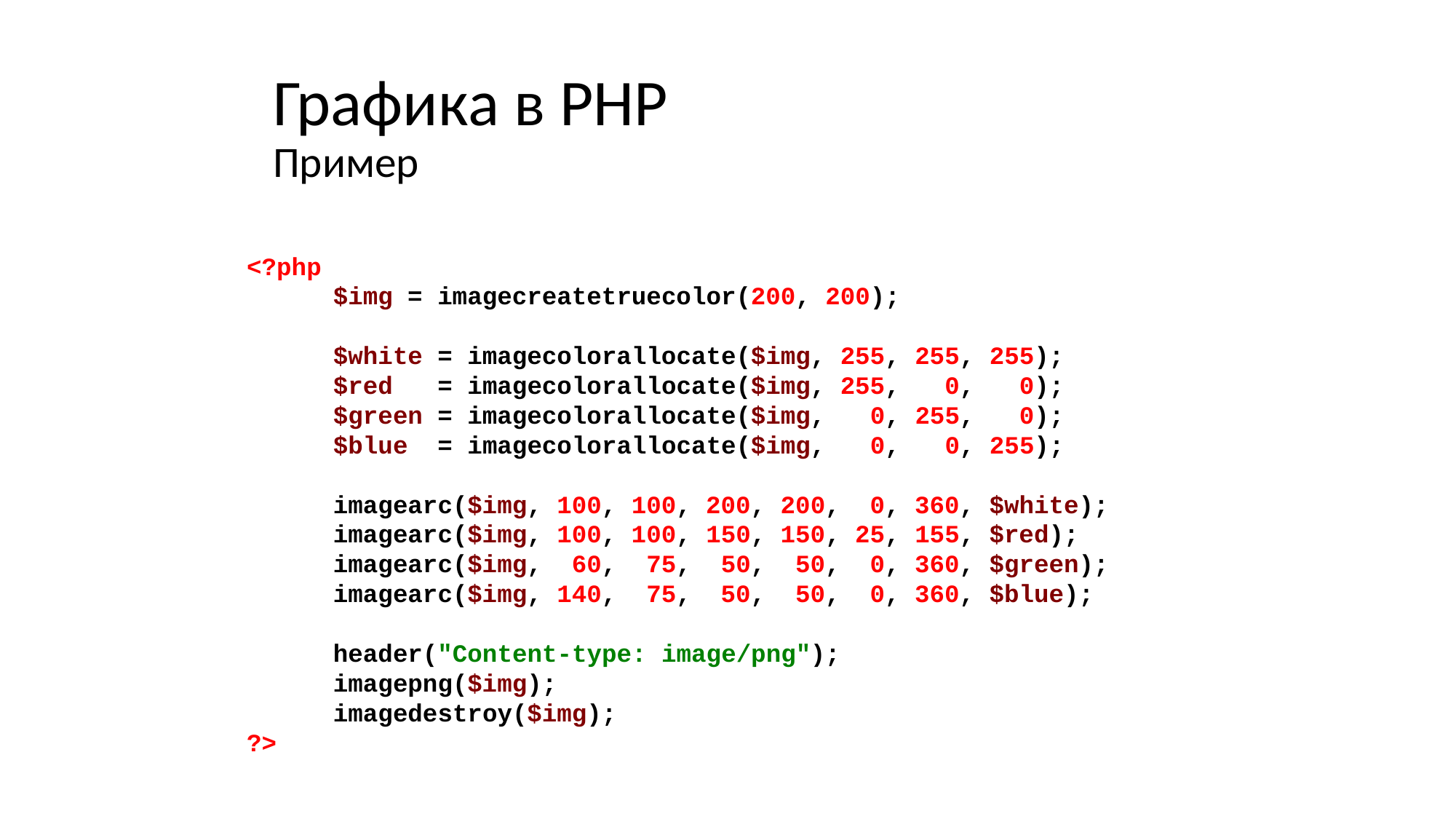

# Графика в PHP Пример
<?php
	$img = imagecreatetruecolor(200, 200);

	$white = imagecolorallocate($img, 255, 255, 255);
	$red   = imagecolorallocate($img, 255,   0,   0);
	$green = imagecolorallocate($img,   0, 255,   0);
	$blue  = imagecolorallocate($img,   0,   0, 255);

	imagearc($img, 100, 100, 200, 200,  0, 360, $white);
	imagearc($img, 100, 100, 150, 150, 25, 155, $red);
	imagearc($img,  60,  75,  50,  50,  0, 360, $green);
	imagearc($img, 140,  75,  50,  50,  0, 360, $blue);

	header("Content-type: image/png");
	imagepng($img);
	imagedestroy($img);
?>